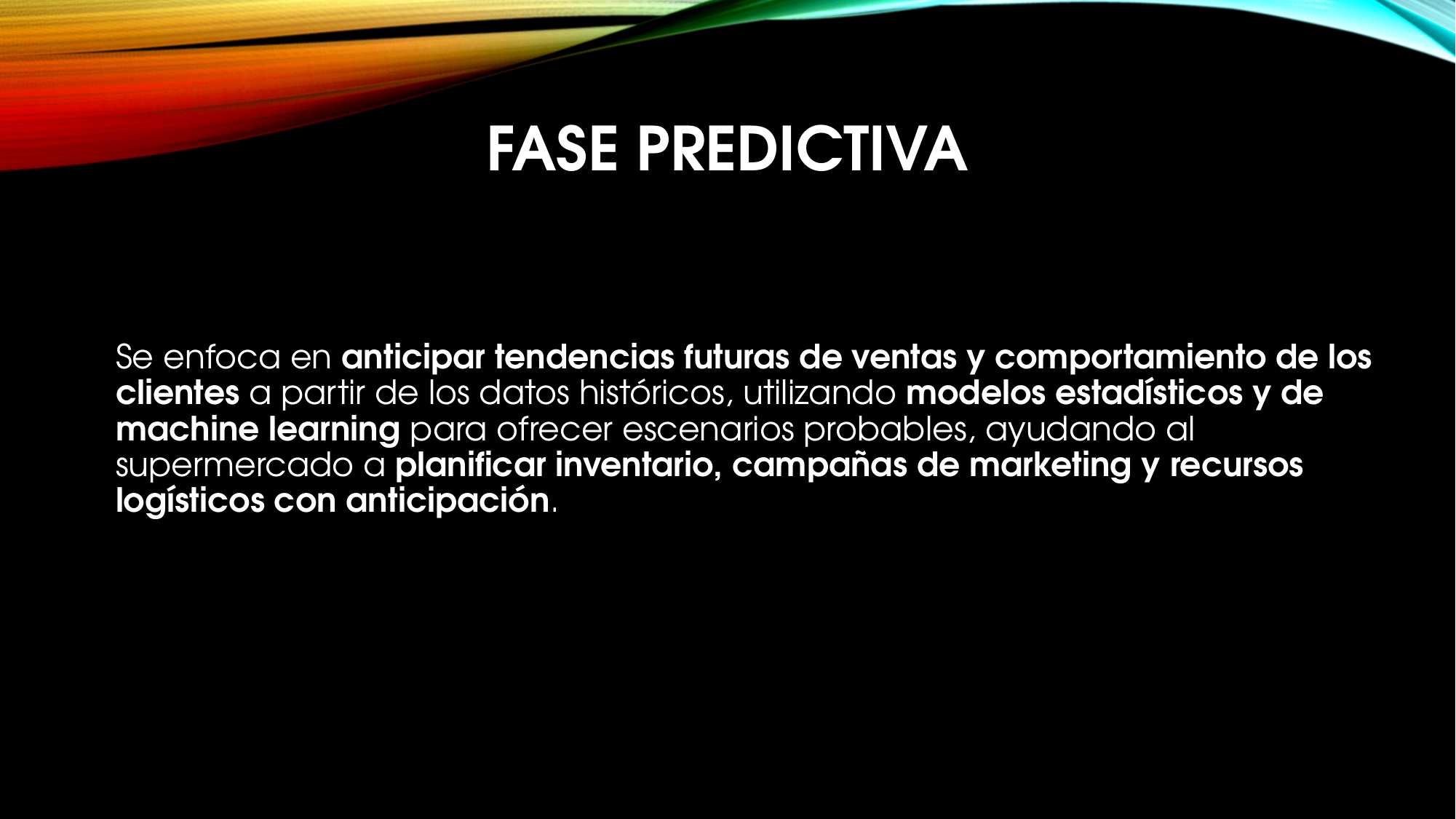

# fase predictiva
Se enfoca en anticipar tendencias futuras de ventas y comportamiento de los clientes a partir de los datos históricos, utilizando modelos estadísticos y de machine learning para ofrecer escenarios probables, ayudando al supermercado a planificar inventario, campañas de marketing y recursos logísticos con anticipación.